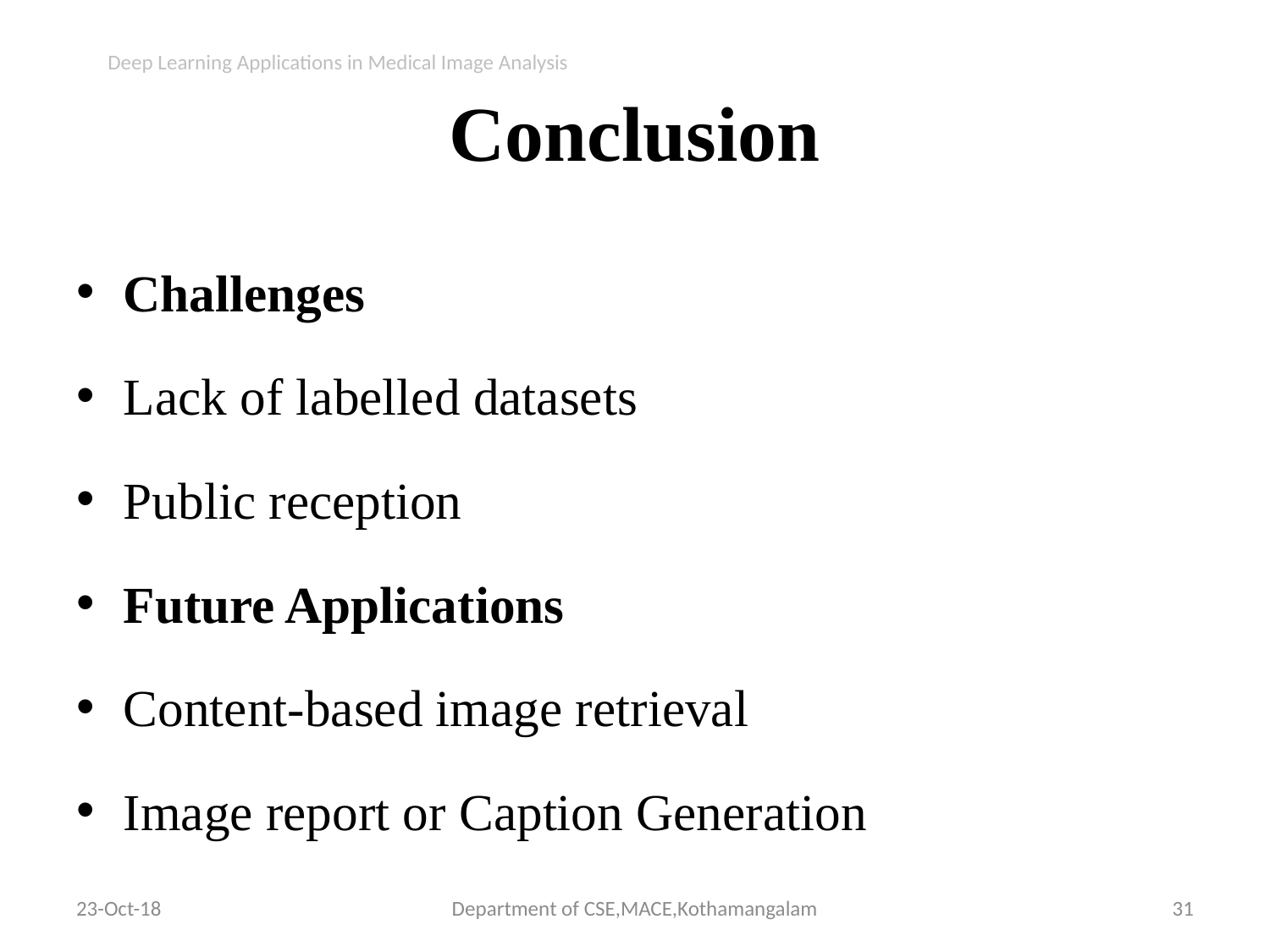

# Conclusion
Deep Learning Applications in Medical Image Analysis

Challenges
Lack of labelled datasets
Public reception
Future Applications
Content-based image retrieval
Image report or Caption Generation

23-Oct-18
Department of CSE,MACE,Kothamangalam
31